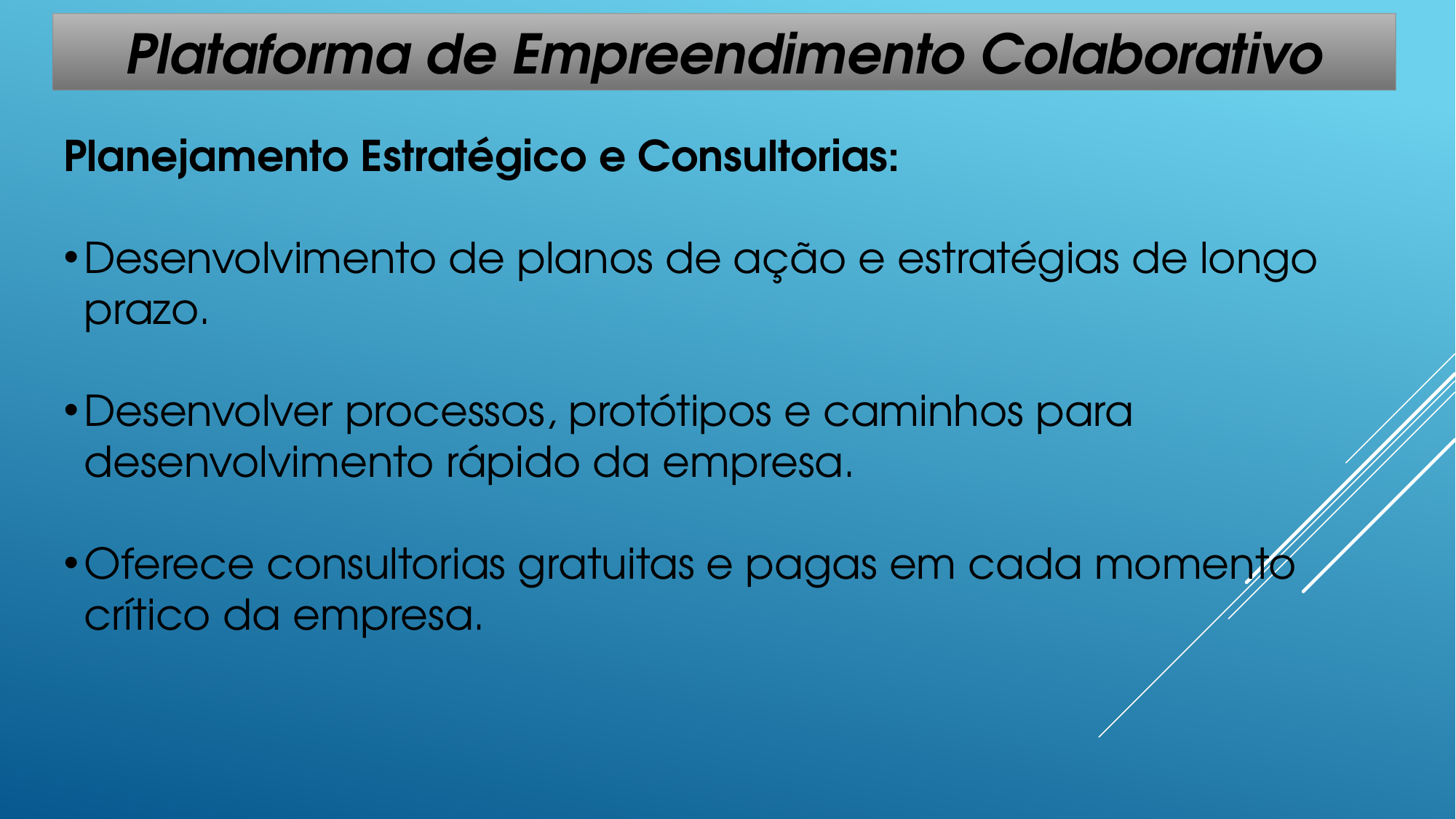

Plataforma de Empreendimento Colaborativo
Planejamento Estratégico e Consultorias:

Desenvolvimento de planos de ação e estratégias de longo prazo.

Desenvolver processos, protótipos e caminhos para desenvolvimento rápido da empresa.

Oferece consultorias gratuitas e pagas em cada momento crítico da empresa.